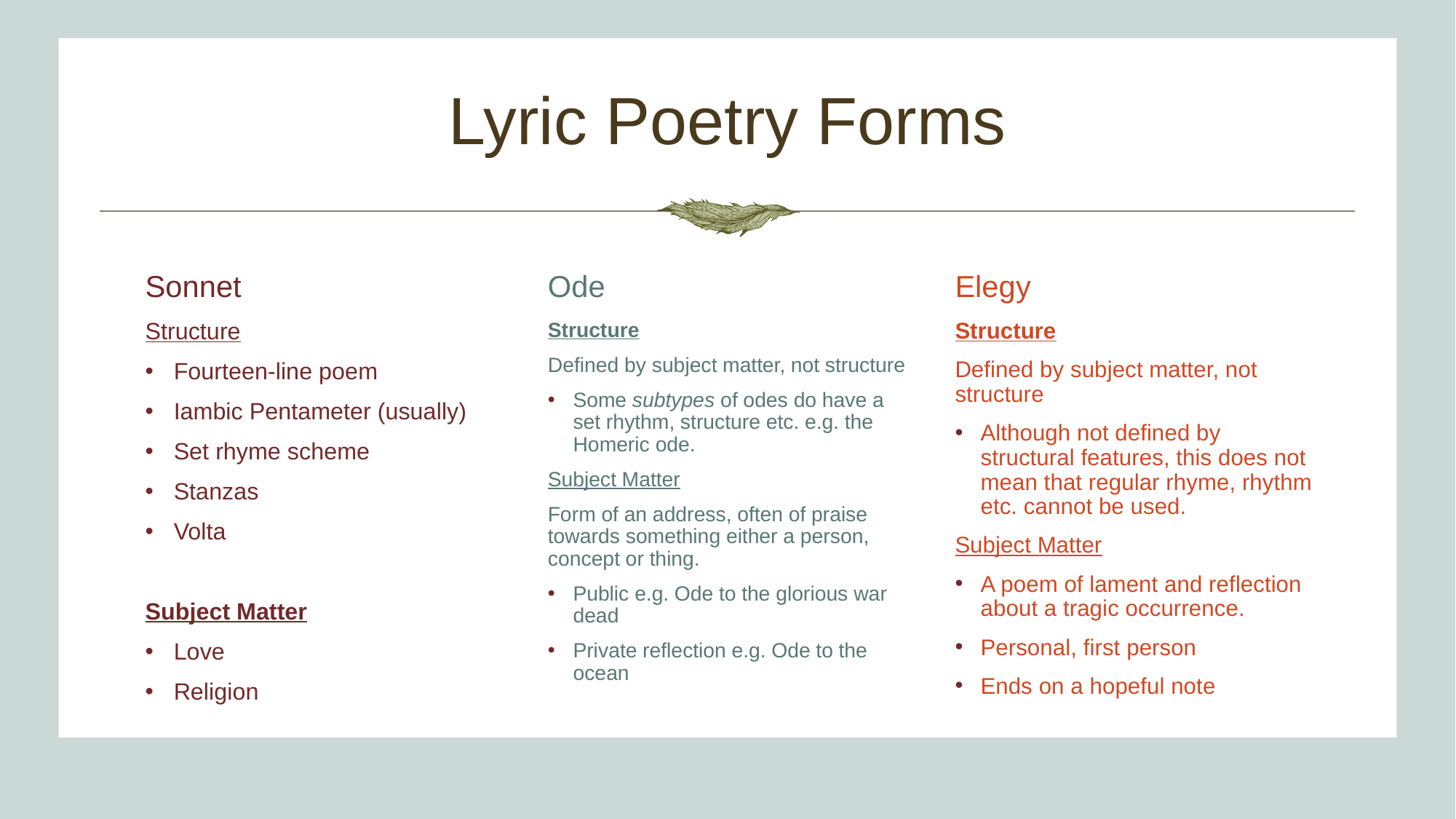

# Lyric Poetry Forms
Sonnet
Ode
Elegy
Structure
Fourteen-line poem
Iambic Pentameter (usually)
Set rhyme scheme
Stanzas
Volta

Subject Matter
Love
Religion
Structure
Defined by subject matter, not structure
Some subtypes of odes do have a set rhythm, structure etc. e.g. the Homeric ode.
Subject Matter
Form of an address, often of praise towards something either a person, concept or thing.
Public e.g. Ode to the glorious war dead
Private reflection e.g. Ode to the ocean
Structure
Defined by subject matter, not structure
Although not defined by structural features, this does not mean that regular rhyme, rhythm etc. cannot be used.
Subject Matter
A poem of lament and reflection about a tragic occurrence.
Personal, first person
Ends on a hopeful note